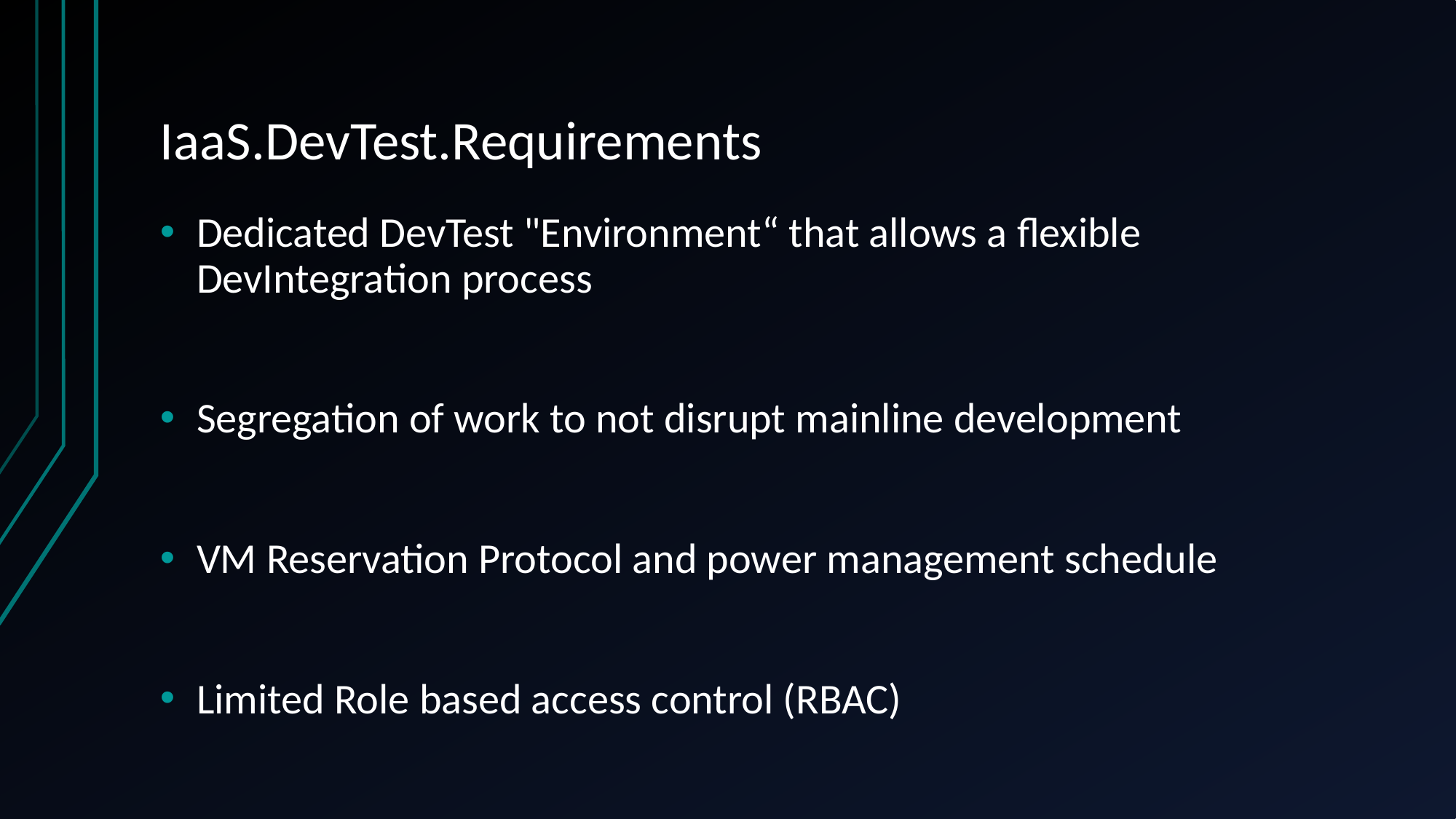

# IaaS.DevTest.Requirements
Dedicated DevTest "Environment“ that allows a flexible DevIntegration process

Segregation of work to not disrupt mainline development

VM Reservation Protocol and power management schedule

Limited Role based access control (RBAC)